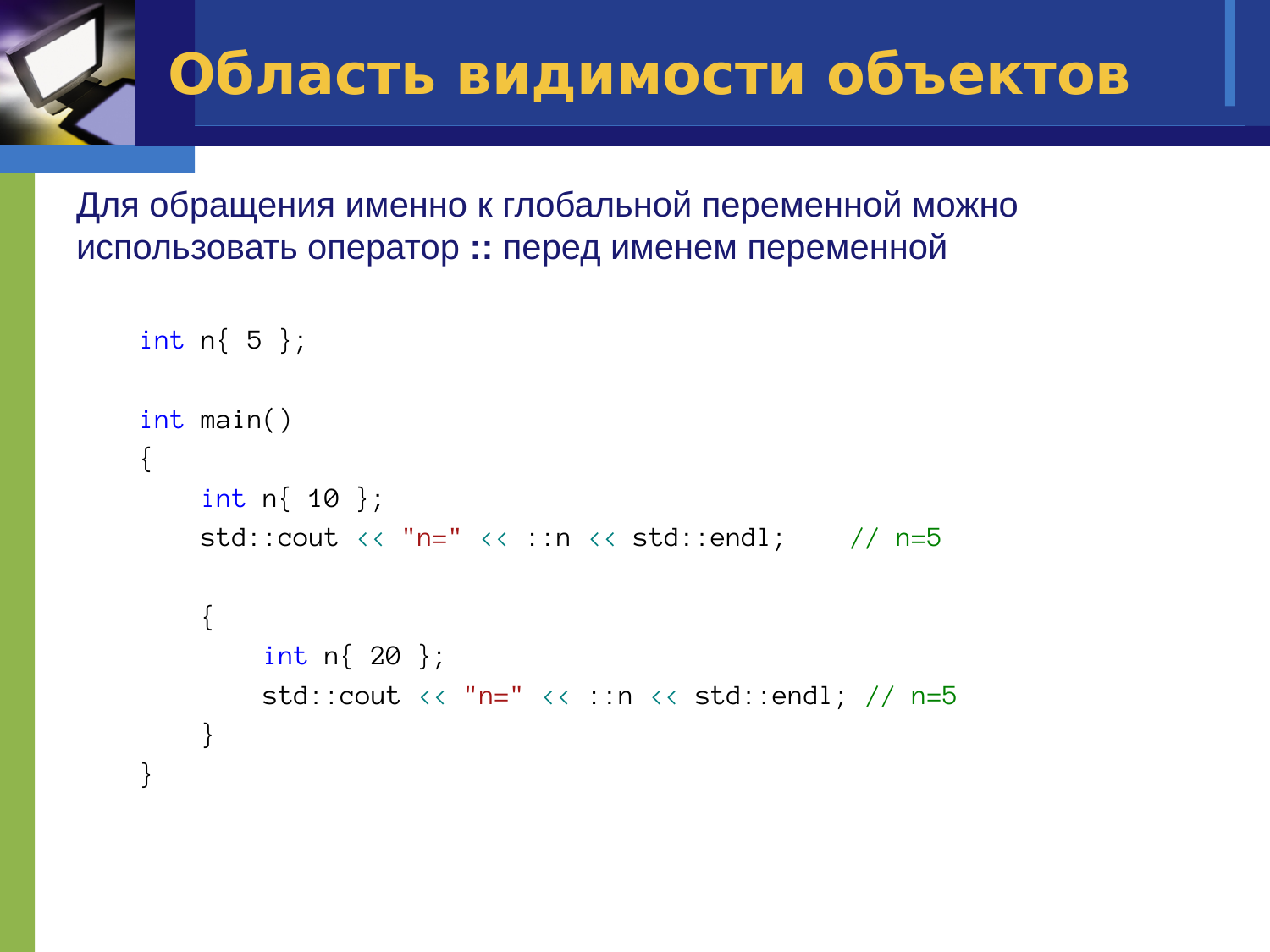

# Область видимости объектов
Для обращения именно к глобальной переменной можно использовать оператор :: перед именем переменной

int n{ 5 };

int main()
{
    int n{ 10 };
    std::cout << "n=" << ::n << std::endl;    // n=5

    {
        int n{ 20 };
        std::cout << "n=" << ::n << std::endl; // n=5
    }
}